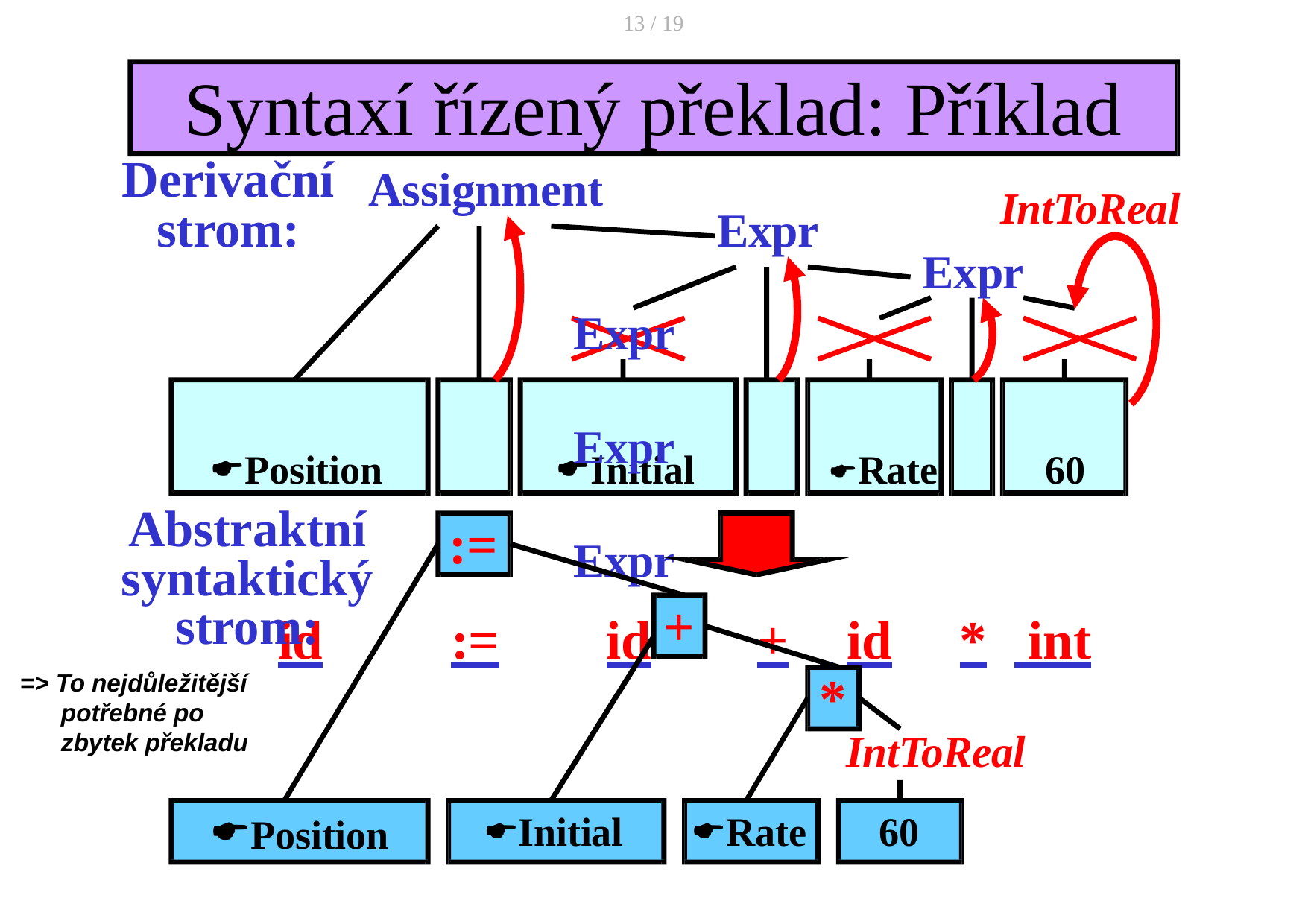

13 / 19
# Syntaxí řízený překlad: Příklad

Derivační strom:
Assignment
IntToReal
Expr
Expr

Expr	Expr	Expr
	id		:=		id		+	 id		*	 int

🖝Position
Abstraktní syntaktický strom:
🖝Initial	 🖝Rate	60
:=

+

*

=> To nejdůležitější
      potřebné po
      zbytek překladu
IntToReal
60

🖝Position
🖝Initial
🖝Rate